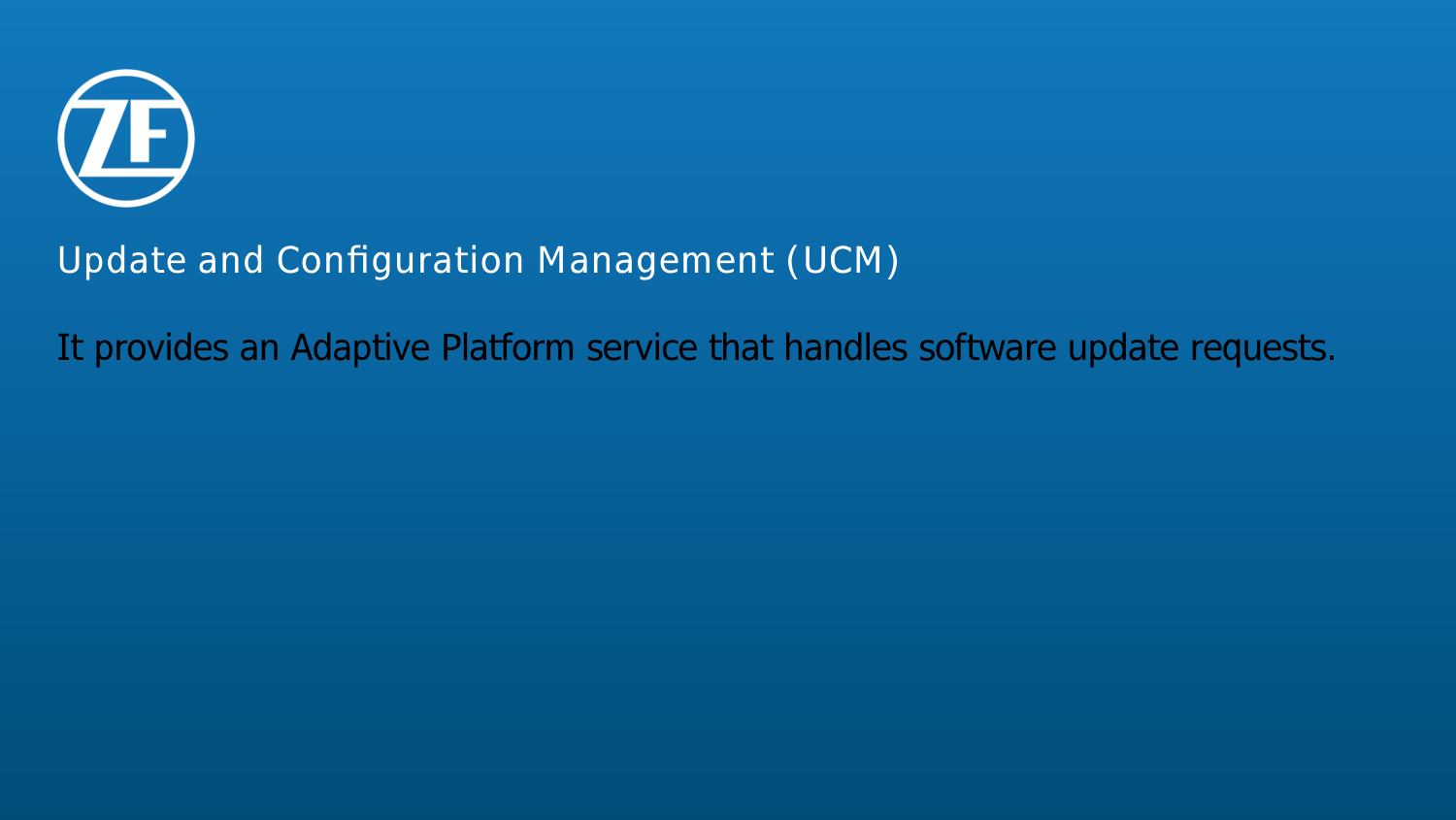

# Update and Configuration Management (UCM)
It provides an Adaptive Platform service that handles software update requests.